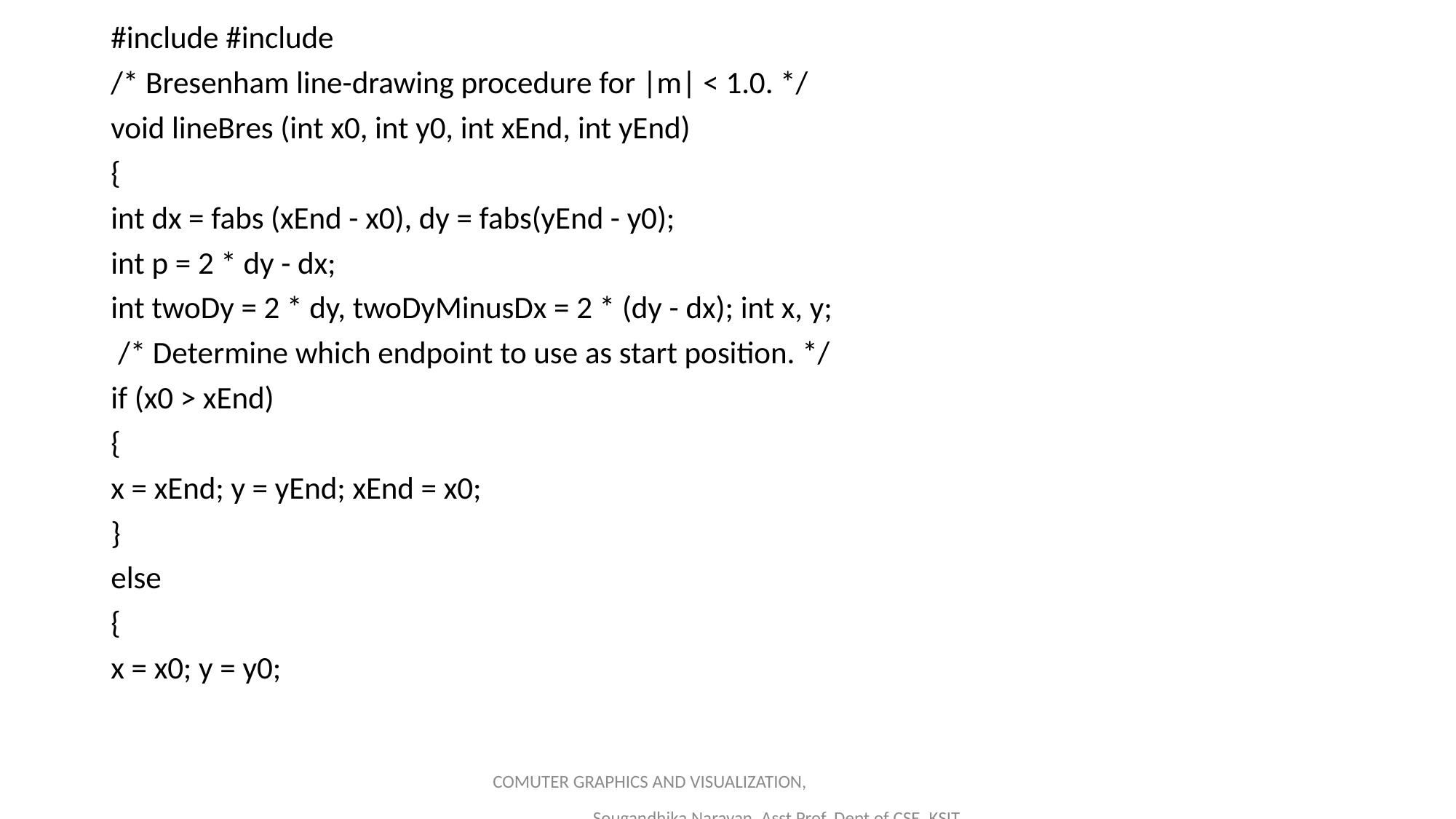

#include #include
/* Bresenham line-drawing procedure for |m| < 1.0. */
void lineBres (int x0, int y0, int xEnd, int yEnd)
{
int dx = fabs (xEnd - x0), dy = fabs(yEnd - y0);
int p = 2 * dy - dx;
int twoDy = 2 * dy, twoDyMinusDx = 2 * (dy - dx); int x, y;
 /* Determine which endpoint to use as start position. */
if (x0 > xEnd)
{
x = xEnd; y = yEnd; xEnd = x0;
}
else
{
x = x0; y = y0;

COMUTER GRAPHICS AND VISUALIZATION,                                                                                                                                                                             Sougandhika Narayan, Asst Prof, Dept of CSE, KSIT